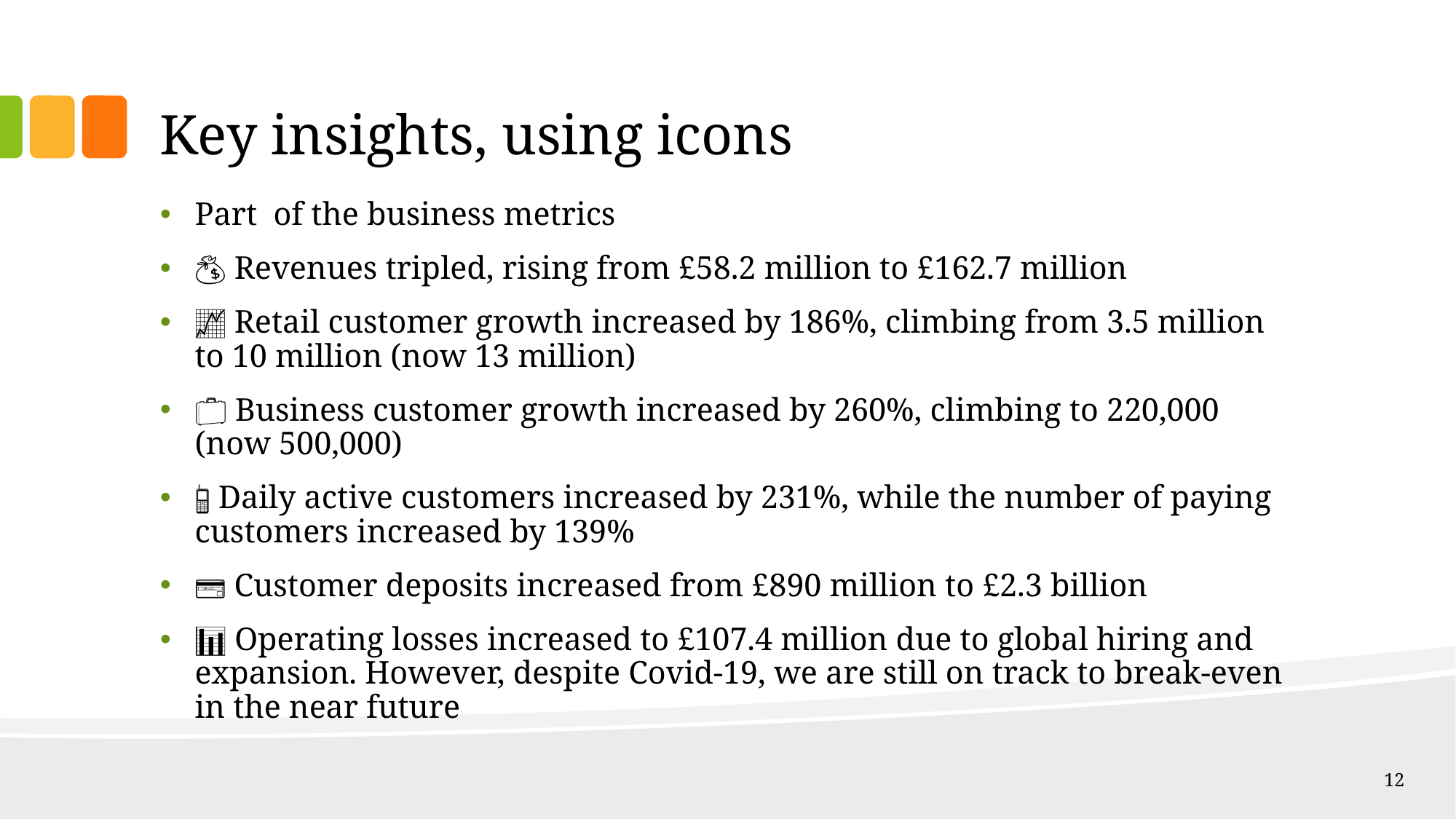

# Key insights, using icons
Part  of the business metrics
💰 Revenues tripled, rising from £58.2 million to £162.7 million
📈 Retail customer growth increased by 186%, climbing from 3.5 million to 10 million (now 13 million)
💼 Business customer growth increased by 260%, climbing to 220,000 (now 500,000)
📱 Daily active customers increased by 231%, while the number of paying customers increased by 139%
💳 Customer deposits increased from £890 million to £2.3 billion
📊 Operating losses increased to £107.4 million due to global hiring and expansion. However, despite Covid-19, we are still on track to break-even in the near future
12